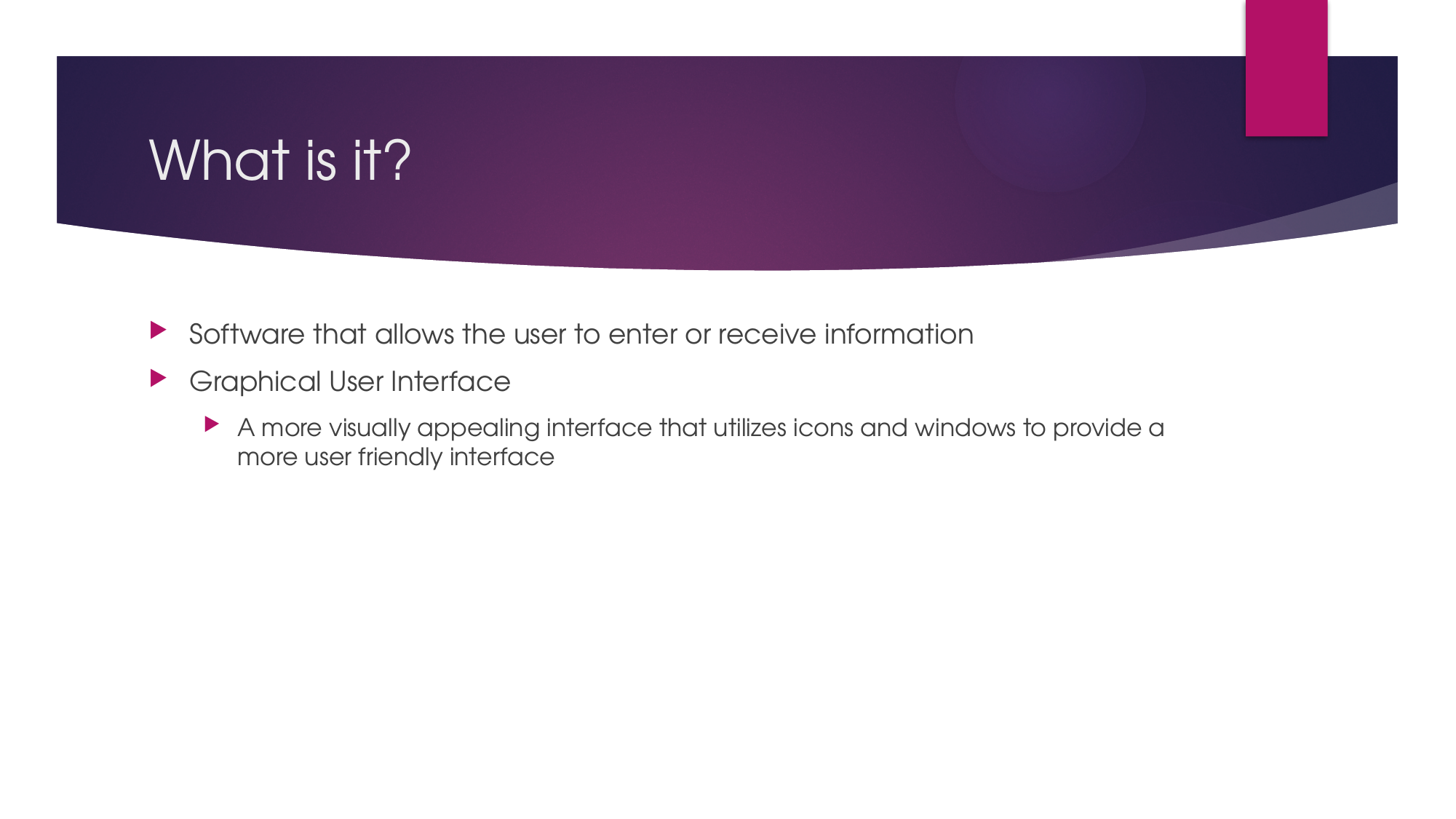

# What is it?
Software that allows the user to enter or receive information
Graphical User Interface
A more visually appealing interface that utilizes icons and windows to provide a more user friendly interface